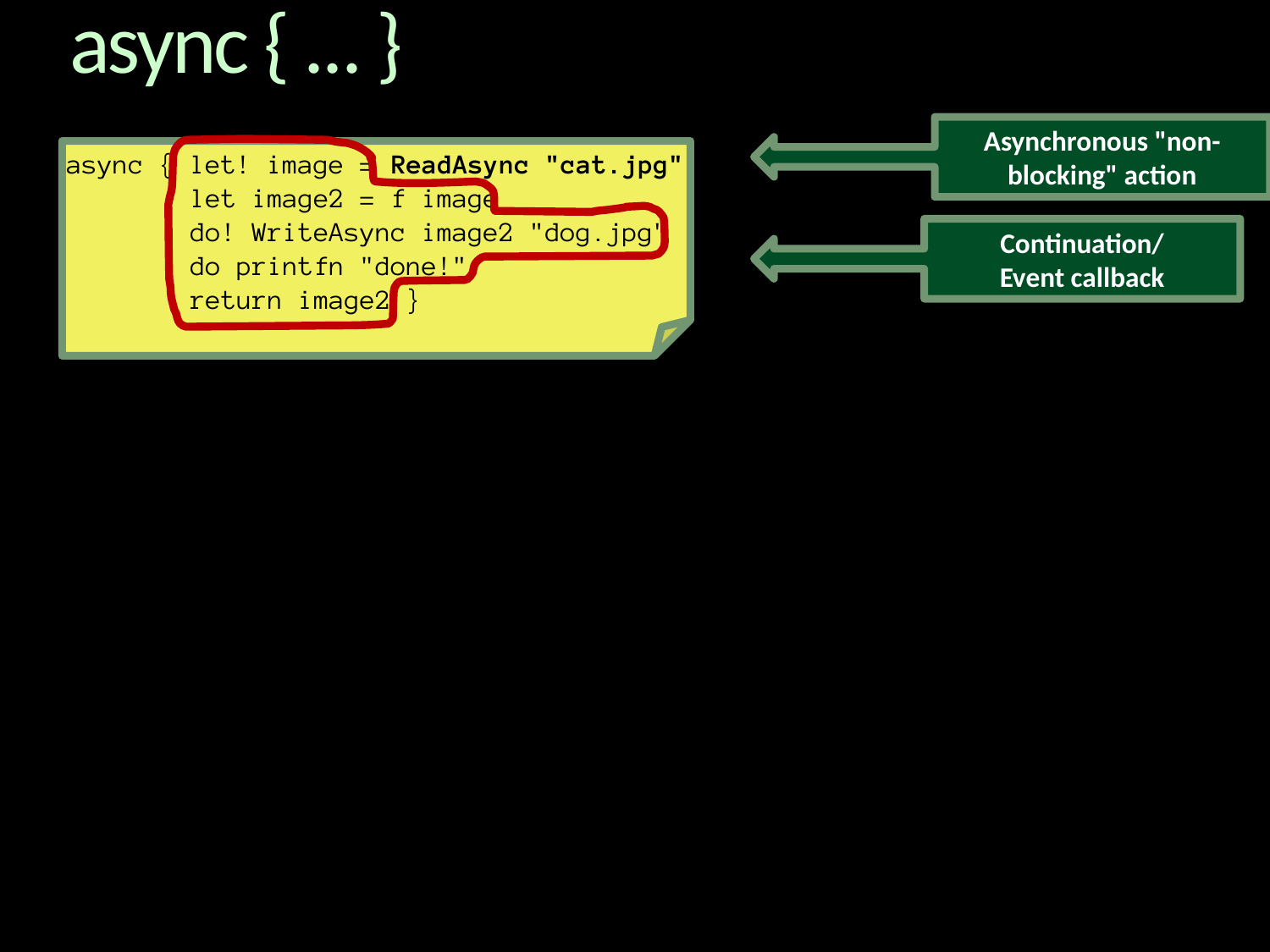

# async { ... }
Asynchronous "non-blocking" action

async { let! image = ReadAsync "cat.jpg"
        let image2 = f image
        do! WriteAsync image2 "dog.jpg"
        do printfn "done!"
        return image2 }
Continuation/
Event callback